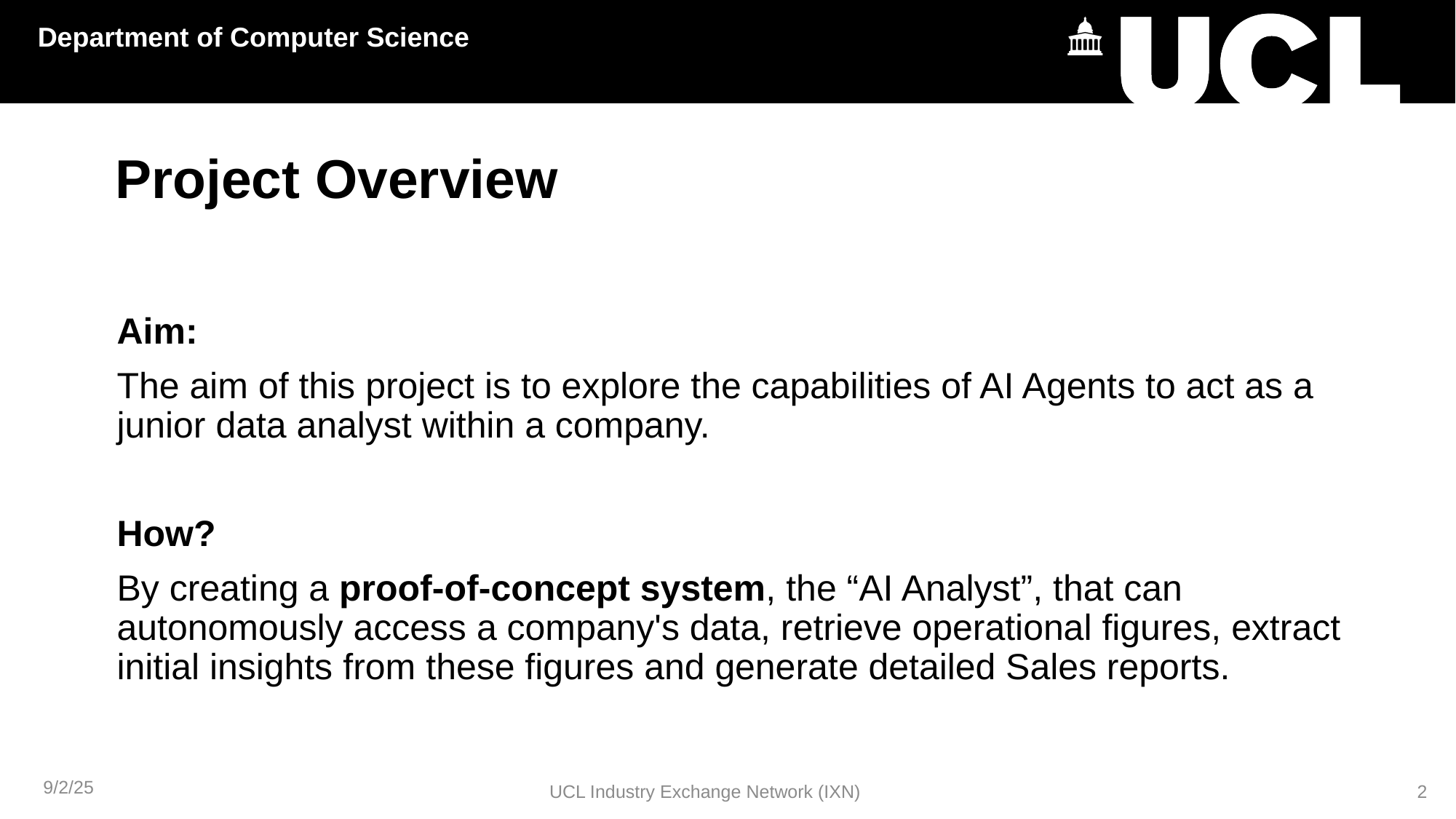

# Project Overview
Aim:
The aim of this project is to explore the capabilities of AI Agents to act as a junior data analyst within a company.

How?
By creating a proof-of-concept system, the “AI Analyst”, that can autonomously access a company's data, retrieve operational figures, extract initial insights from these figures and generate detailed Sales reports.